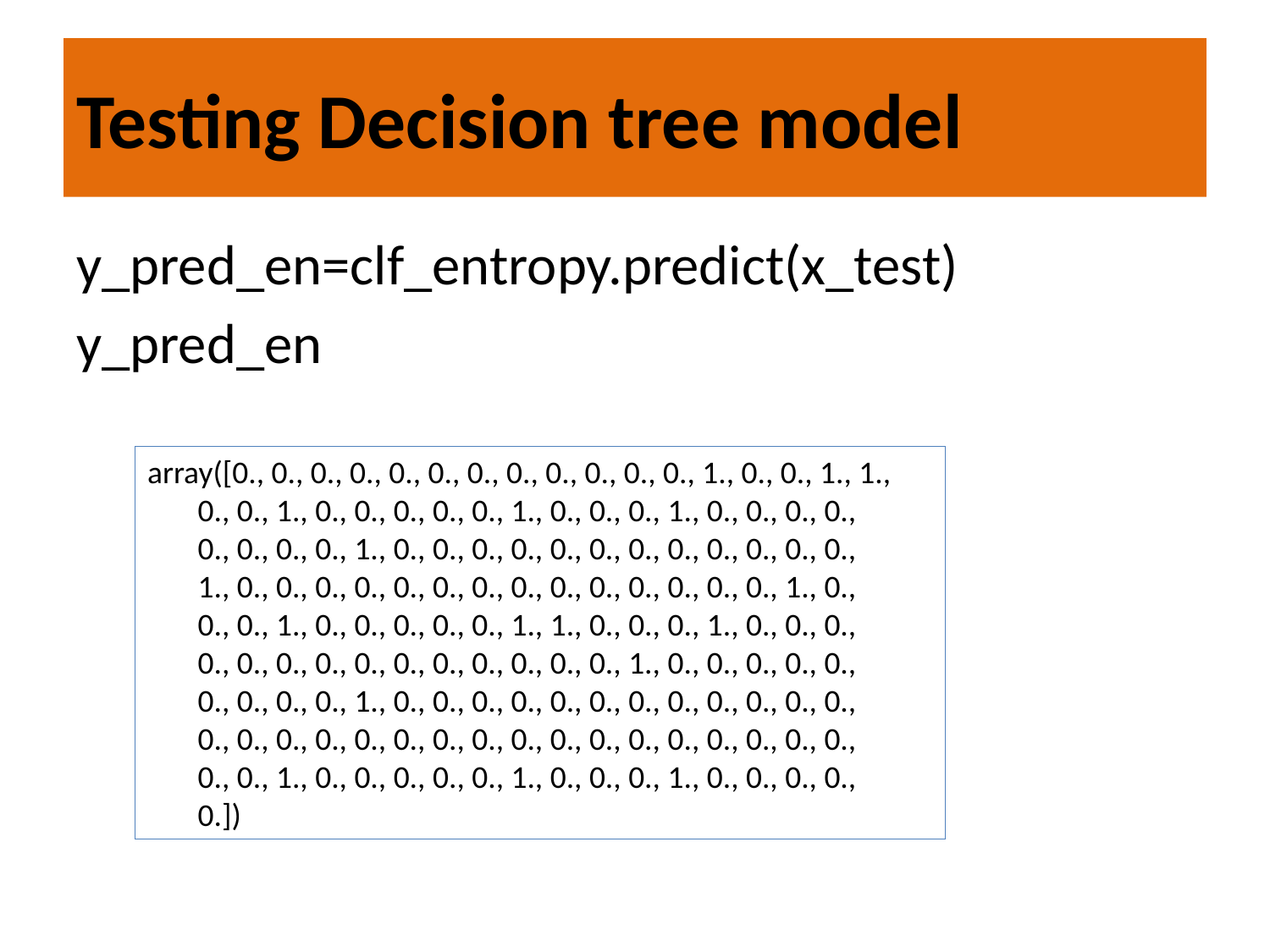

# Testing Decision tree model
y_pred_en=clf_entropy.predict(x_test)
y_pred_en
array([0., 0., 0., 0., 0., 0., 0., 0., 0., 0., 0., 0., 1., 0., 0., 1., 1.,
       0., 0., 1., 0., 0., 0., 0., 0., 1., 0., 0., 0., 1., 0., 0., 0., 0.,
       0., 0., 0., 0., 1., 0., 0., 0., 0., 0., 0., 0., 0., 0., 0., 0., 0.,
       1., 0., 0., 0., 0., 0., 0., 0., 0., 0., 0., 0., 0., 0., 0., 1., 0.,
       0., 0., 1., 0., 0., 0., 0., 0., 1., 1., 0., 0., 0., 1., 0., 0., 0.,
       0., 0., 0., 0., 0., 0., 0., 0., 0., 0., 0., 1., 0., 0., 0., 0., 0.,
       0., 0., 0., 0., 1., 0., 0., 0., 0., 0., 0., 0., 0., 0., 0., 0., 0.,
       0., 0., 0., 0., 0., 0., 0., 0., 0., 0., 0., 0., 0., 0., 0., 0., 0.,
       0., 0., 1., 0., 0., 0., 0., 0., 1., 0., 0., 0., 1., 0., 0., 0., 0.,
       0.])